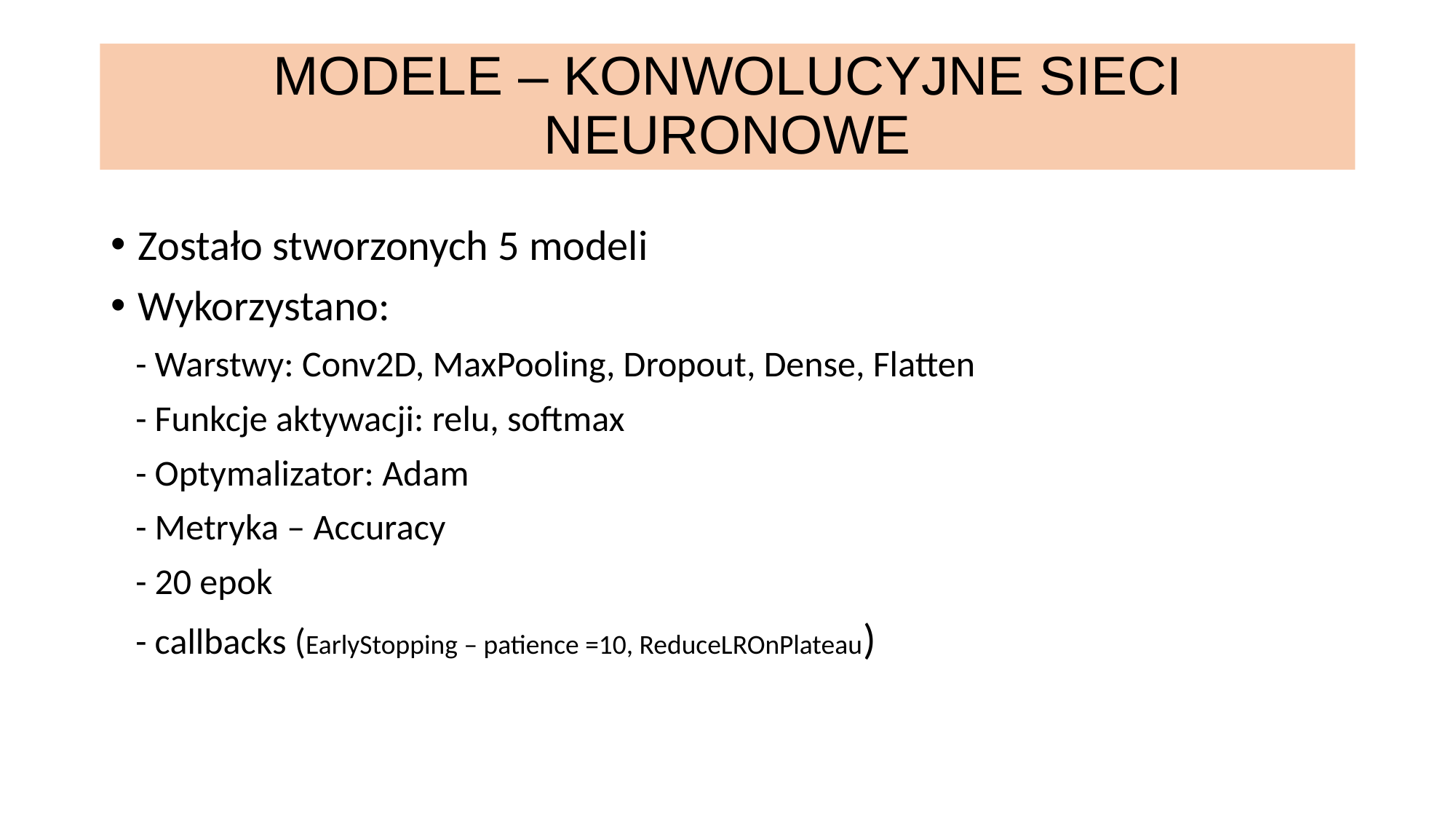

# MODELE – KONWOLUCYJNE SIECI NEURONOWE
Zostało stworzonych 5 modeli
Wykorzystano:
   - Warstwy: Conv2D, MaxPooling, Dropout, Dense, Flatten
   - Funkcje aktywacji: relu, softmax
   - Optymalizator: Adam
   - Metryka – Accuracy
   - 20 epok
   - callbacks (EarlyStopping – patience =10, ReduceLROnPlateau)